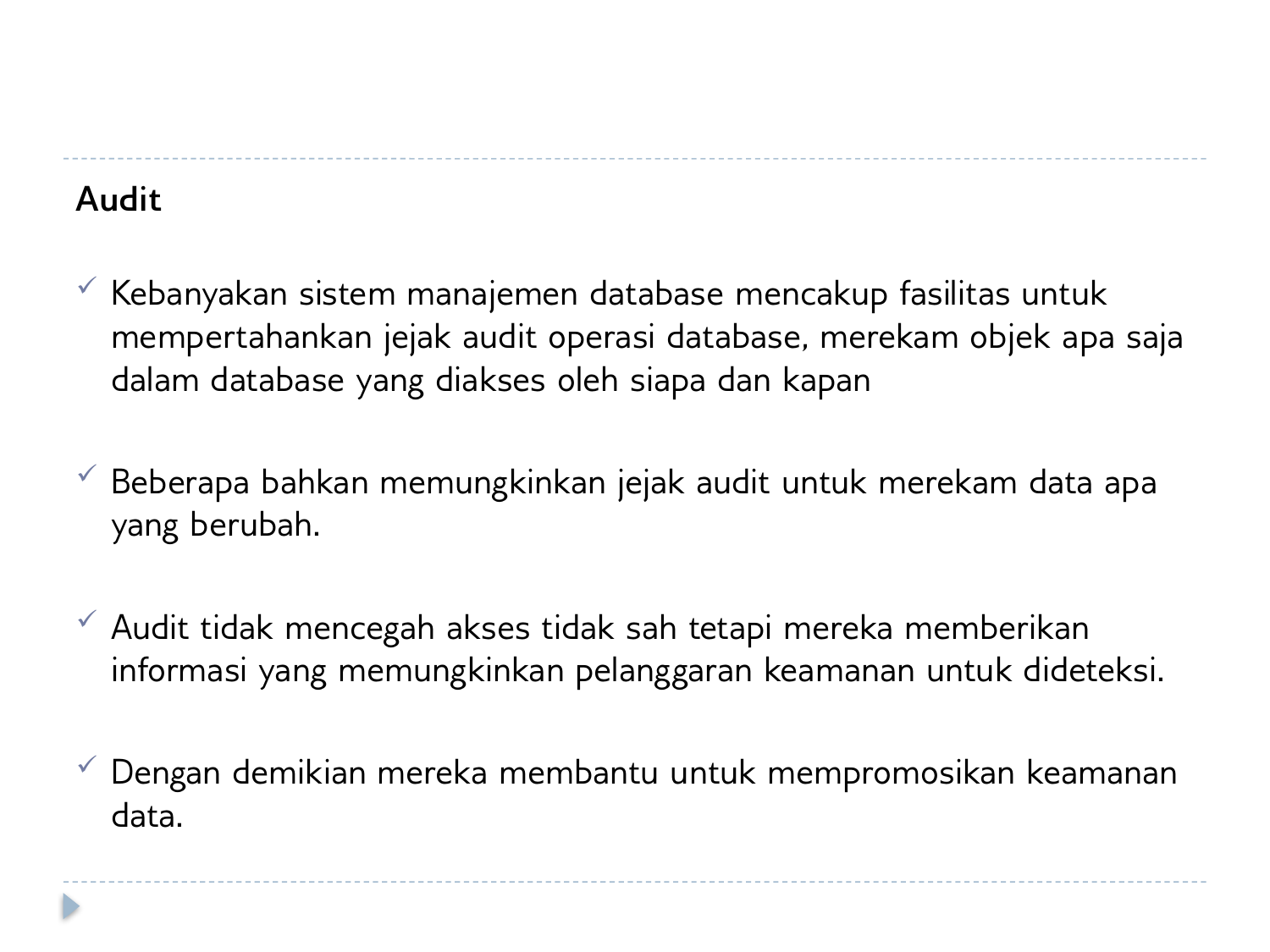

#
Audit
Kebanyakan sistem manajemen database mencakup fasilitas untuk mempertahankan jejak audit operasi database, merekam objek apa saja dalam database yang diakses oleh siapa dan kapan

Beberapa bahkan memungkinkan jejak audit untuk merekam data apa yang berubah.

Audit tidak mencegah akses tidak sah tetapi mereka memberikan informasi yang memungkinkan pelanggaran keamanan untuk dideteksi.

Dengan demikian mereka membantu untuk mempromosikan keamanan data.